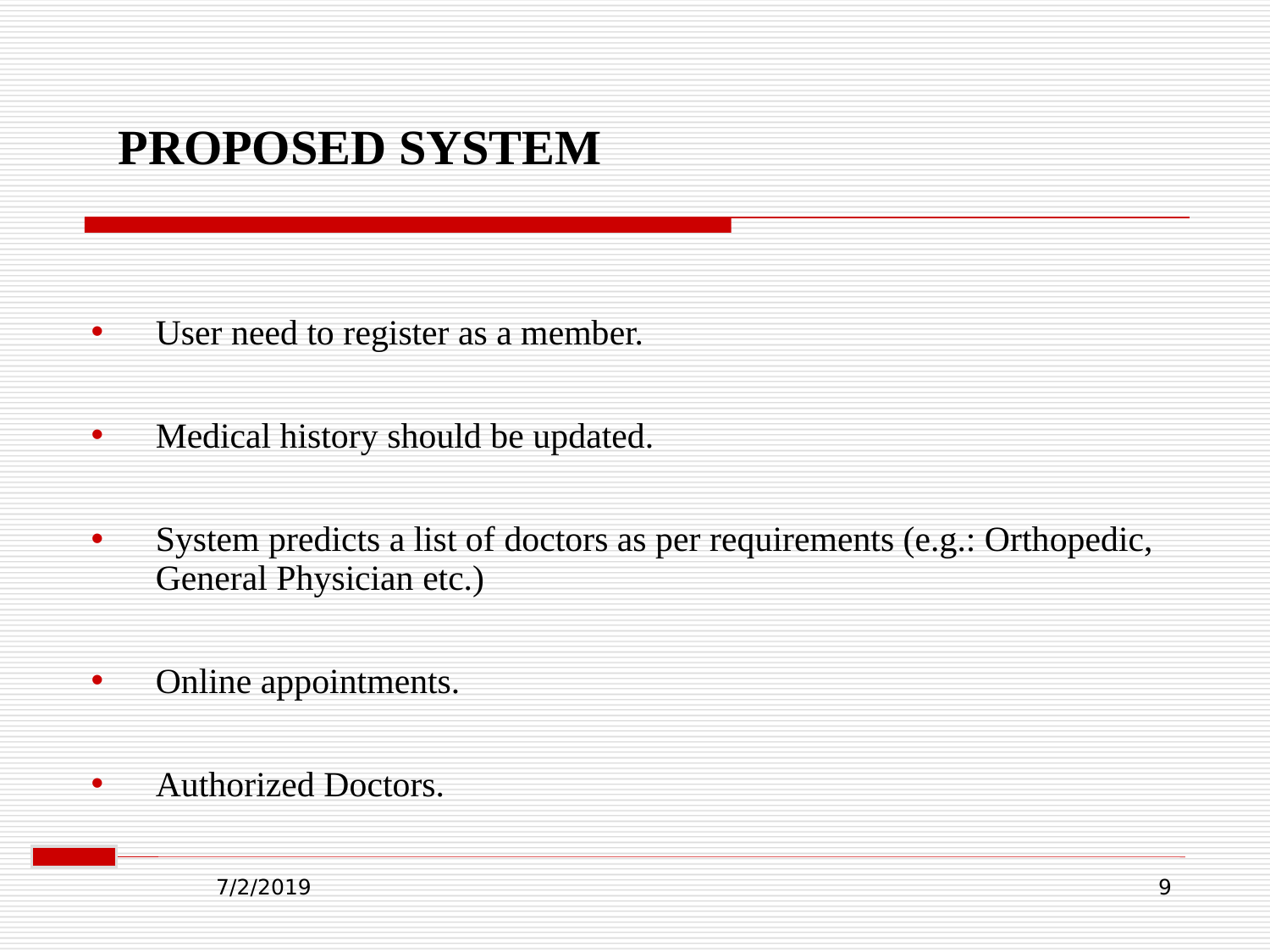

# PROPOSED SYSTEM

User need to register as a member.

Medical history should be updated.

System predicts a list of doctors as per requirements (e.g.: Orthopedic, General Physician etc.)

Online appointments.

Authorized Doctors.

7/2/2019                                                                                                                             9